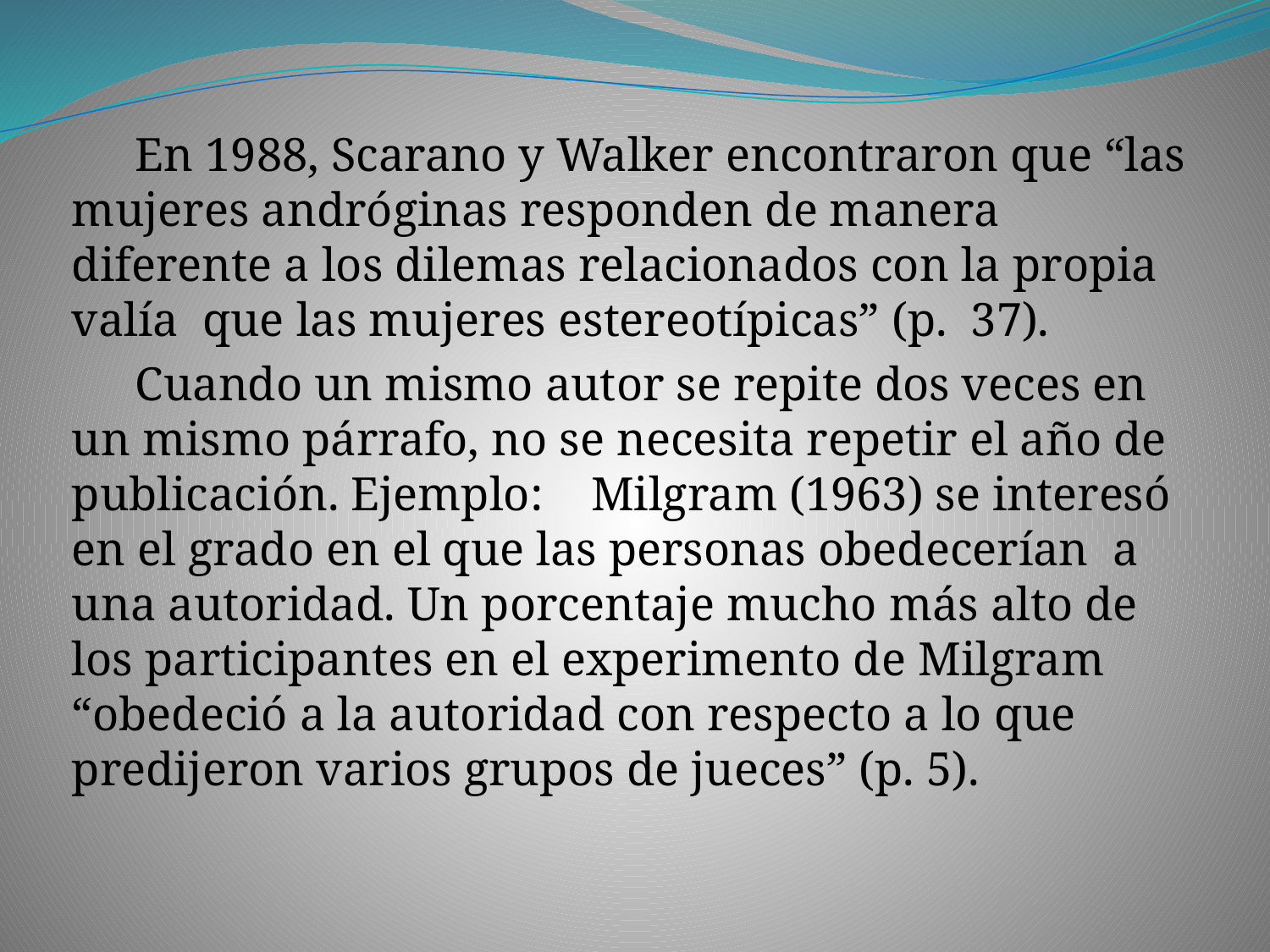

En 1988, Scarano y Walker encontraron que “las mujeres andróginas responden de manera diferente a los dilemas relacionados con la propia valía  que las mujeres estereotípicas” (p.  37).
Cuando un mismo autor se repite dos veces en un mismo párrafo, no se necesita repetir el año de publicación. Ejemplo:    Milgram (1963) se interesó en el grado en el que las personas obedecerían  a una autoridad. Un porcentaje mucho más alto de los participantes en el experimento de Milgram “obedeció a la autoridad con respecto a lo que  predijeron varios grupos de jueces” (p. 5).